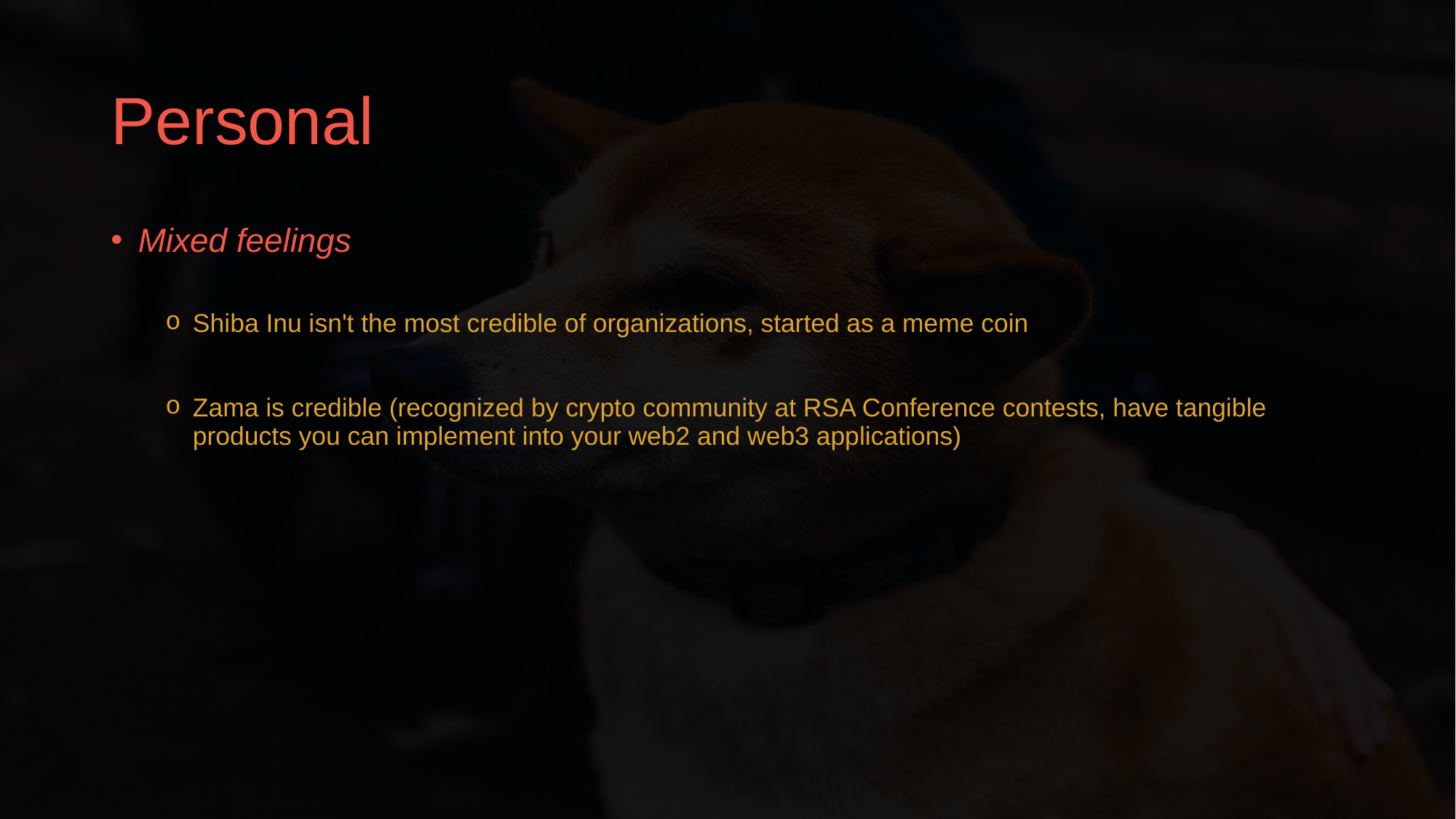

# Personal
Mixed feelings

Shiba Inu isn't the most credible of organizations, started as a meme coin

Zama is credible (recognized by crypto community at RSA Conference contests, have tangible products you can implement into your web2 and web3 applications)